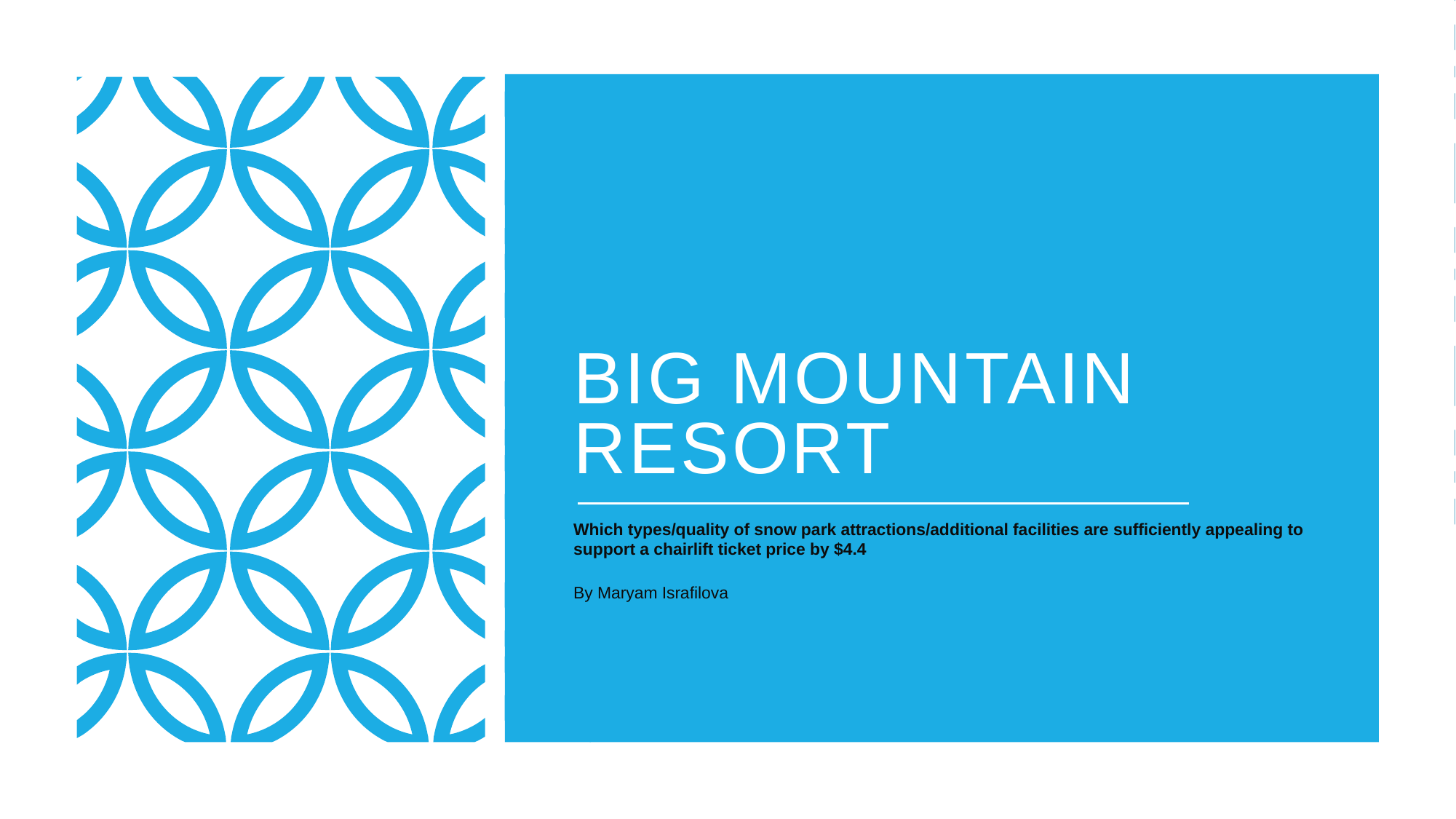

# BIG MOUNTAIN RESORT

Which types/quality of snow park attractions/additional facilities are sufficiently appealing to support a chairlift ticket price by $4.4

By Maryam Israfilova